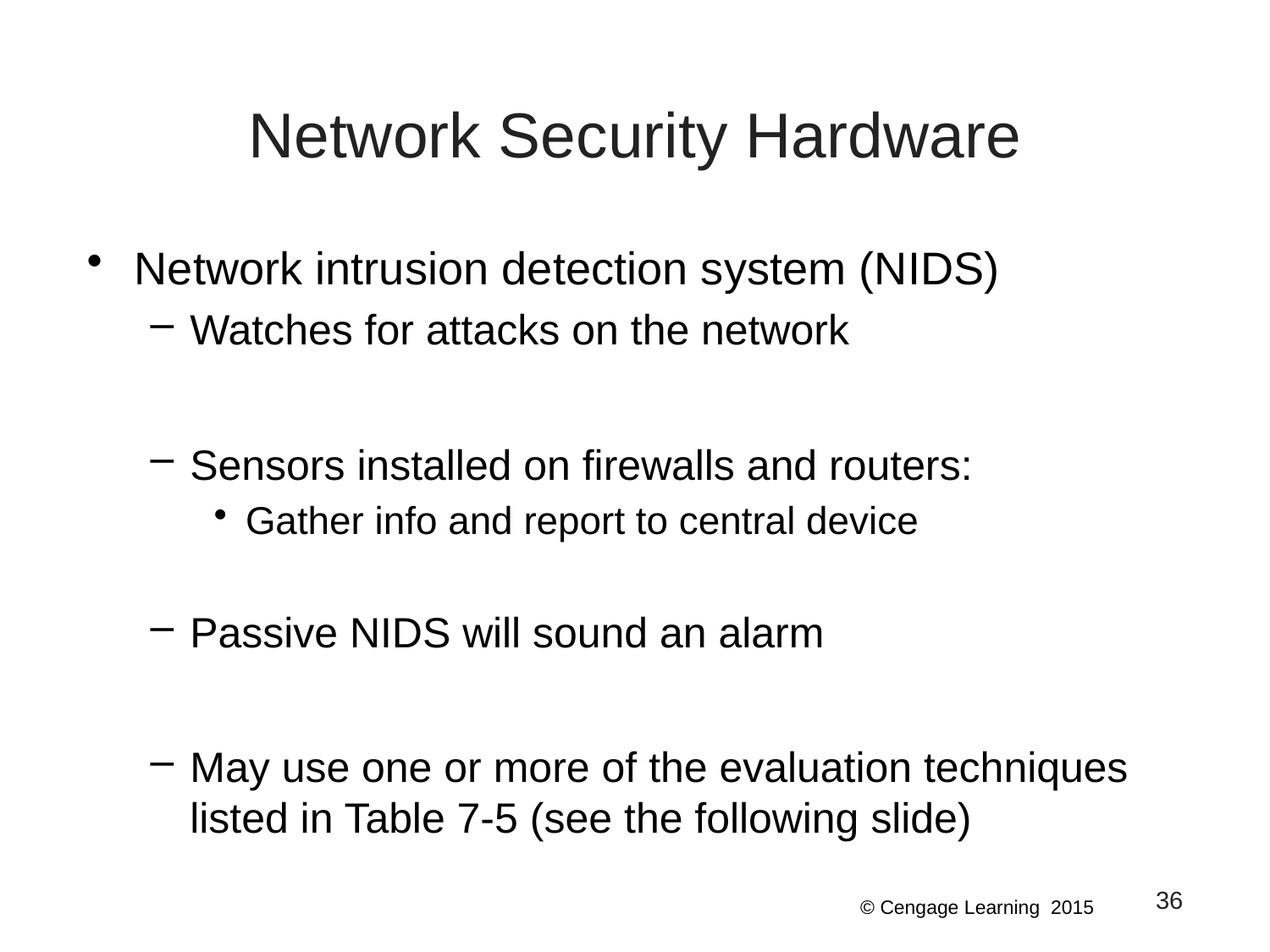

# Network Security Hardware
Network intrusion detection system (NIDS)
Watches for attacks on the network

Sensors installed on firewalls and routers:
Gather info and report to central device

Passive NIDS will sound an alarm

May use one or more of the evaluation techniques listed in Table 7-5 (see the following slide)
36